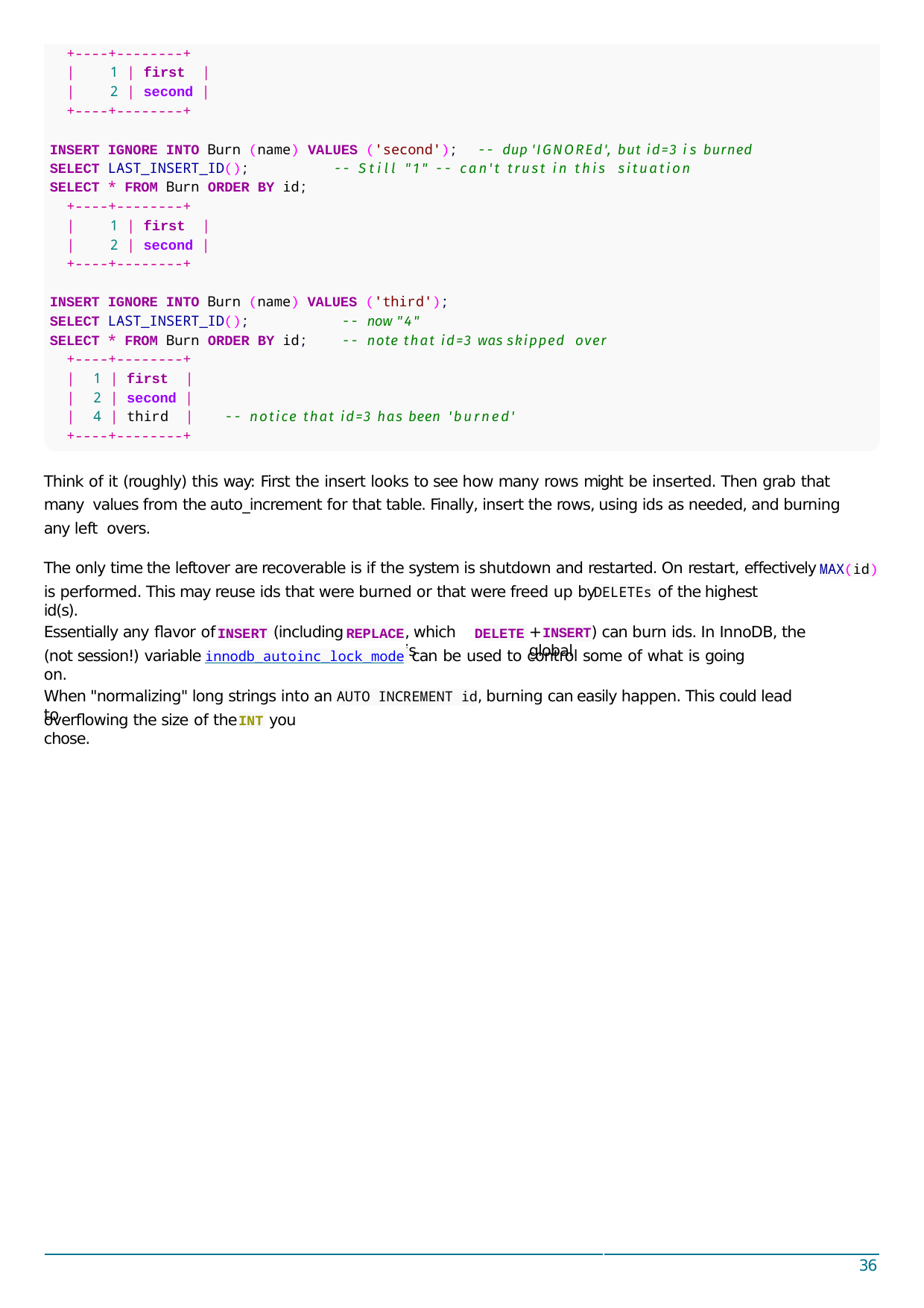

+----+--------+
|	1 | first	|
|	2 | second |
+----+--------+

INSERT IGNORE INTO Burn (name) VALUES ('second');	-- dup 'IGNOREd', but id=3 is burned

SELECT LAST_INSERT_ID();
SELECT * FROM Burn ORDER BY id;
+----+--------+
|	1 | first	|
|	2 | second |
+----+--------+
-- Still "1" -- can't trust in this situation
INSERT IGNORE INTO Burn (name) VALUES ('third');
SELECT LAST_INSERT_ID();
SELECT * FROM Burn ORDER BY id;
+----+--------+
-- now "4"
-- note that id=3 was skipped over
|	1 | first	|
|	2 | second |
|	4 | third	|
-- notice that id=3 has been 'burned'
+----+--------+

Think of it (roughly) this way: First the insert looks to see how many rows might be inserted. Then grab that many  values from the auto_increment for that table. Finally, insert the rows, using ids as needed, and burning any left  overs.
The only time the leftover are recoverable is if the system is shutdown and restarted. On restart, eﬀectively
MAX(id)
is performed. This may reuse ids that were burned or that were freed up by	of the highest id(s).
DELETEs
Essentially any ﬂavor of	(including
, which is
+ INSERT) can burn ids. In InnoDB, the global
INSERT
REPLACE
DELETE

(not session!) variable	can be used to control some of what is going on.
innodb_autoinc_lock_mode
When "normalizing" long strings into an AUTO INCREMENT id, burning can easily happen. This could lead to

overﬂowing the size of the	you chose.
INT

36